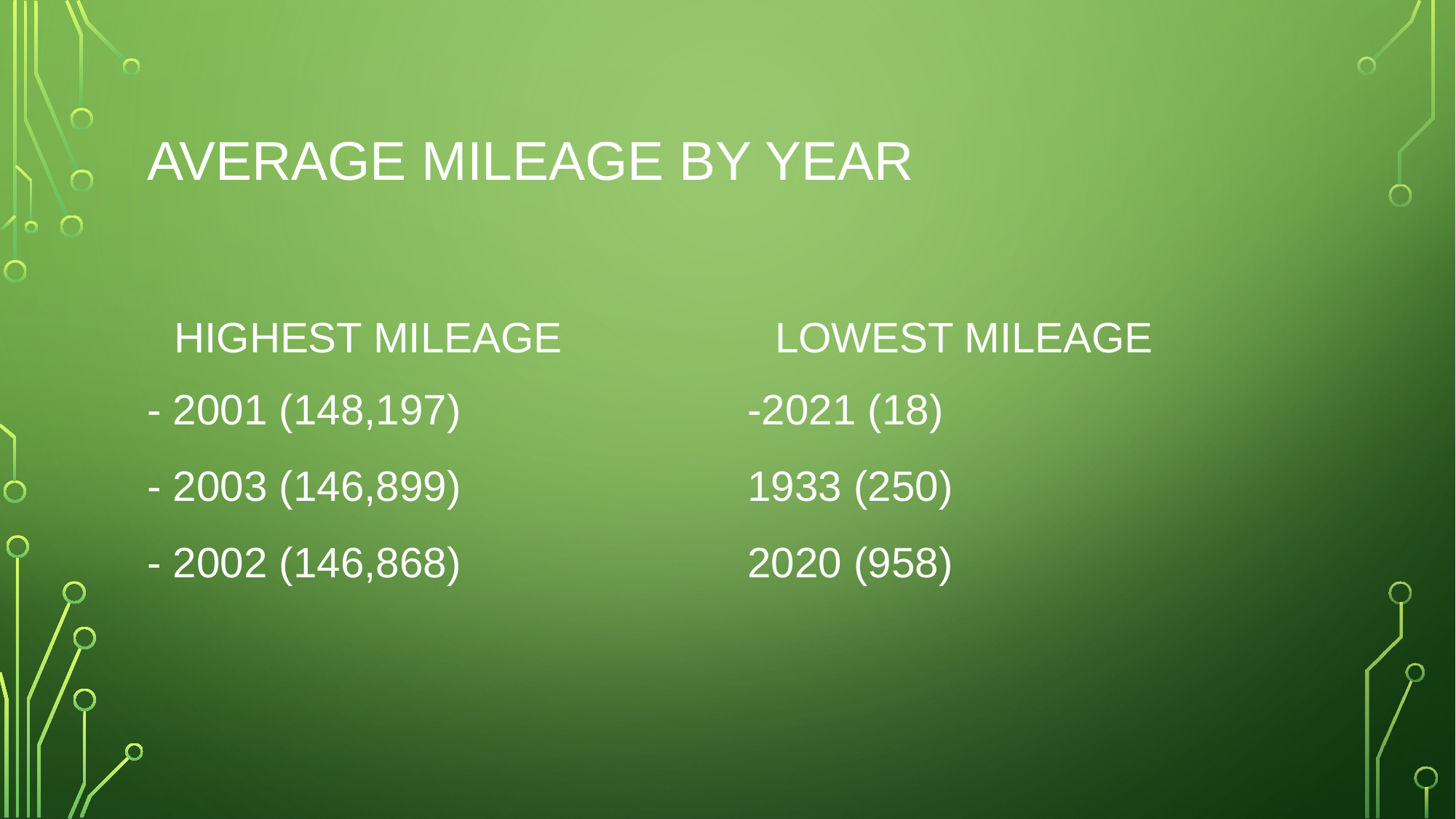

# AVERAGE MILEAGE BY YEAR
Lowest mileage
HIGHEST MILEAGE
- 2001 (148,197)
- 2003 (146,899)
- 2002 (146,868)
-2021 (18)
1933 (250)
2020 (958)